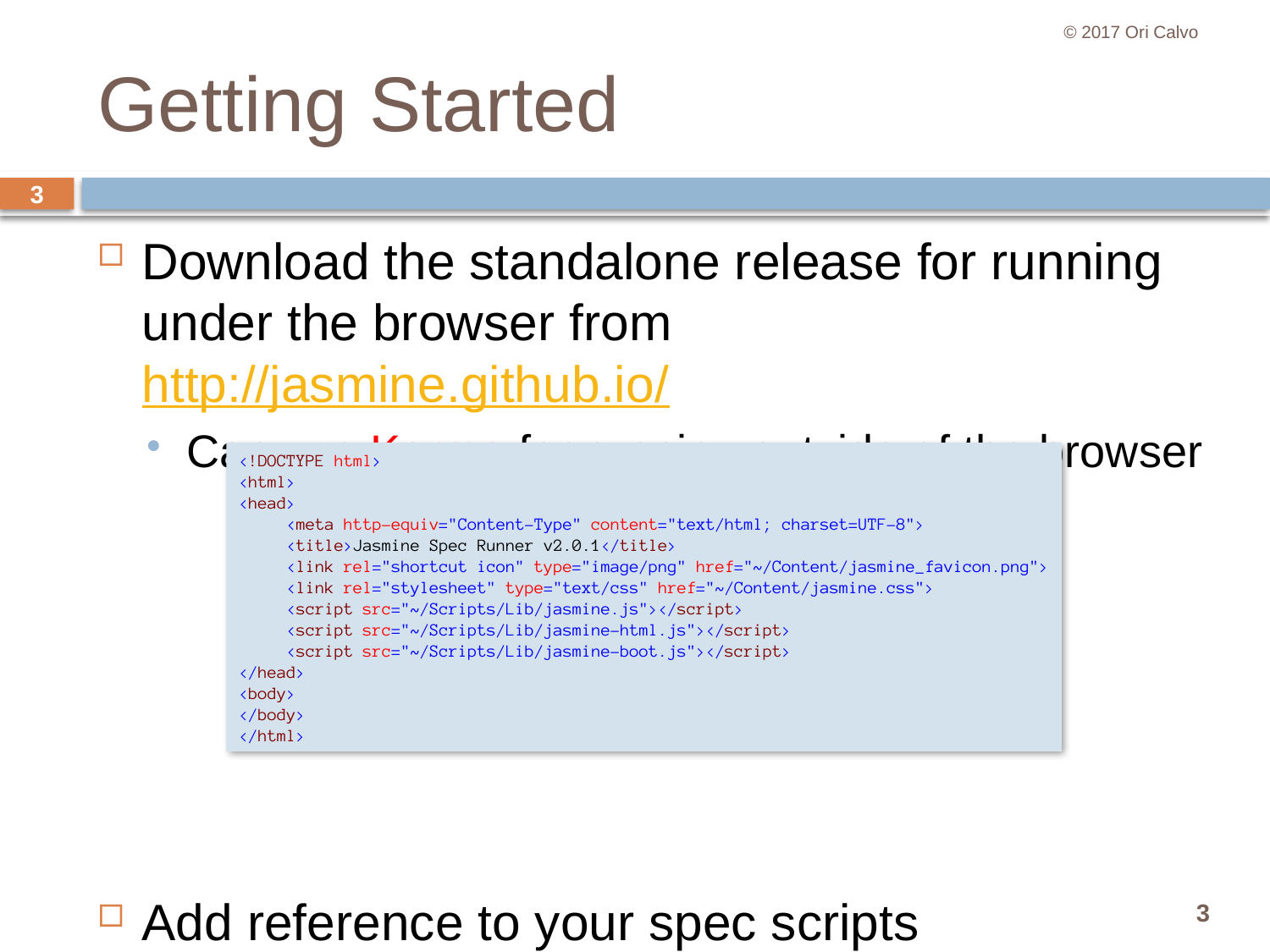

© 2017 Ori Calvo
# Getting Started
3
Download the standalone release for running under the browser from http://jasmine.github.io/
Can use Karma for running outside of the browser

Add reference to your spec scripts

<!DOCTYPE html>
<html>
<head>
     <meta http-equiv="Content-Type" content="text/html; charset=UTF-8">
     <title>Jasmine Spec Runner v2.0.1</title>
     <link rel="shortcut icon" type="image/png" href="~/Content/jasmine_favicon.png">
     <link rel="stylesheet" type="text/css" href="~/Content/jasmine.css">
     <script src="~/Scripts/Lib/jasmine.js"></script>
     <script src="~/Scripts/Lib/jasmine-html.js"></script>
     <script src="~/Scripts/Lib/jasmine-boot.js"></script>
</head>
<body>
</body>
</html>